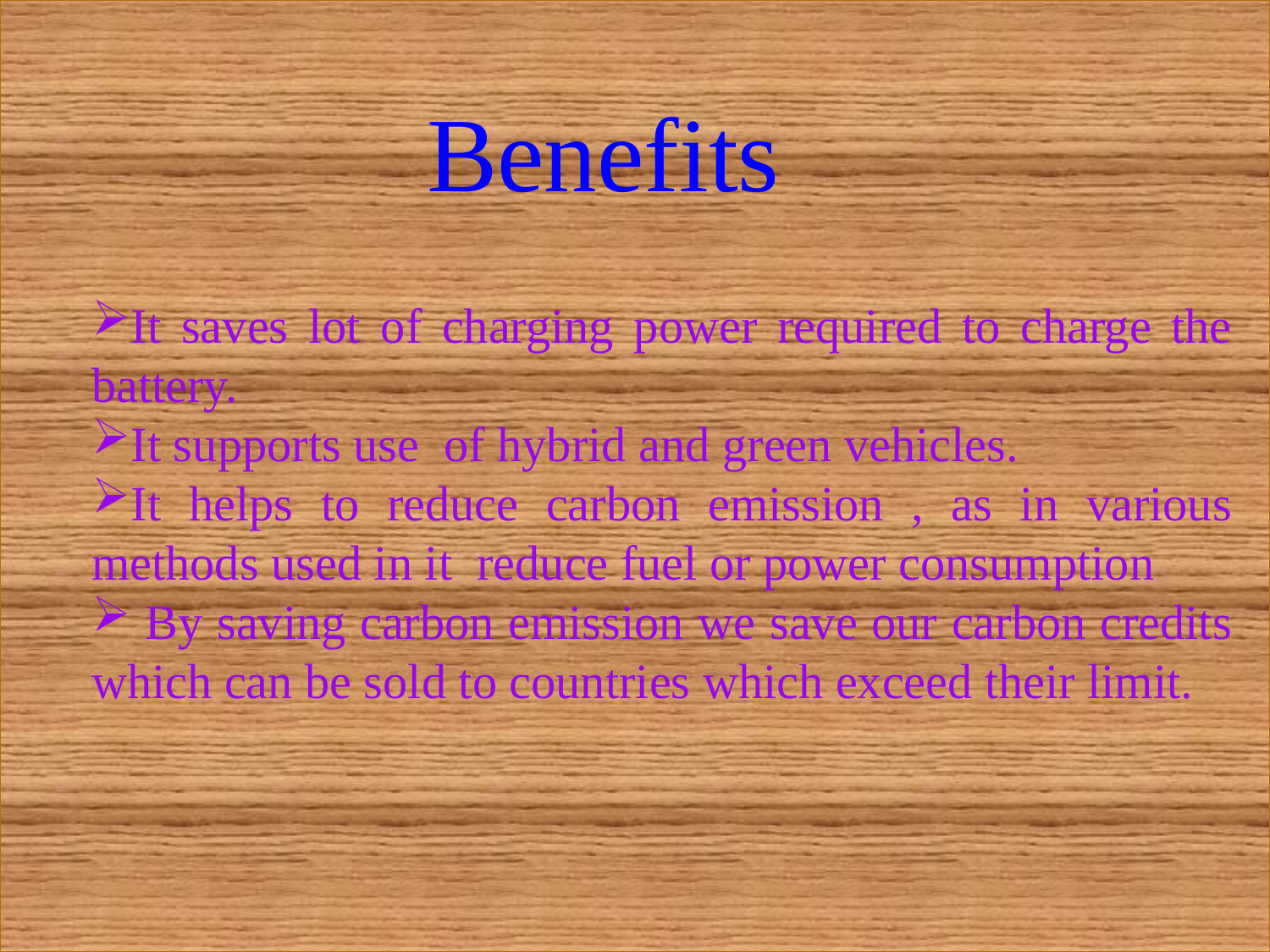

Benefits
#
It saves lot of charging power required to charge the battery.
It supports use  of hybrid and green vehicles.
It helps to reduce carbon emission , as in various methods used in it  reduce fuel or power consumption
 By saving carbon emission we save our carbon credits which can be sold to countries which exceed their limit.